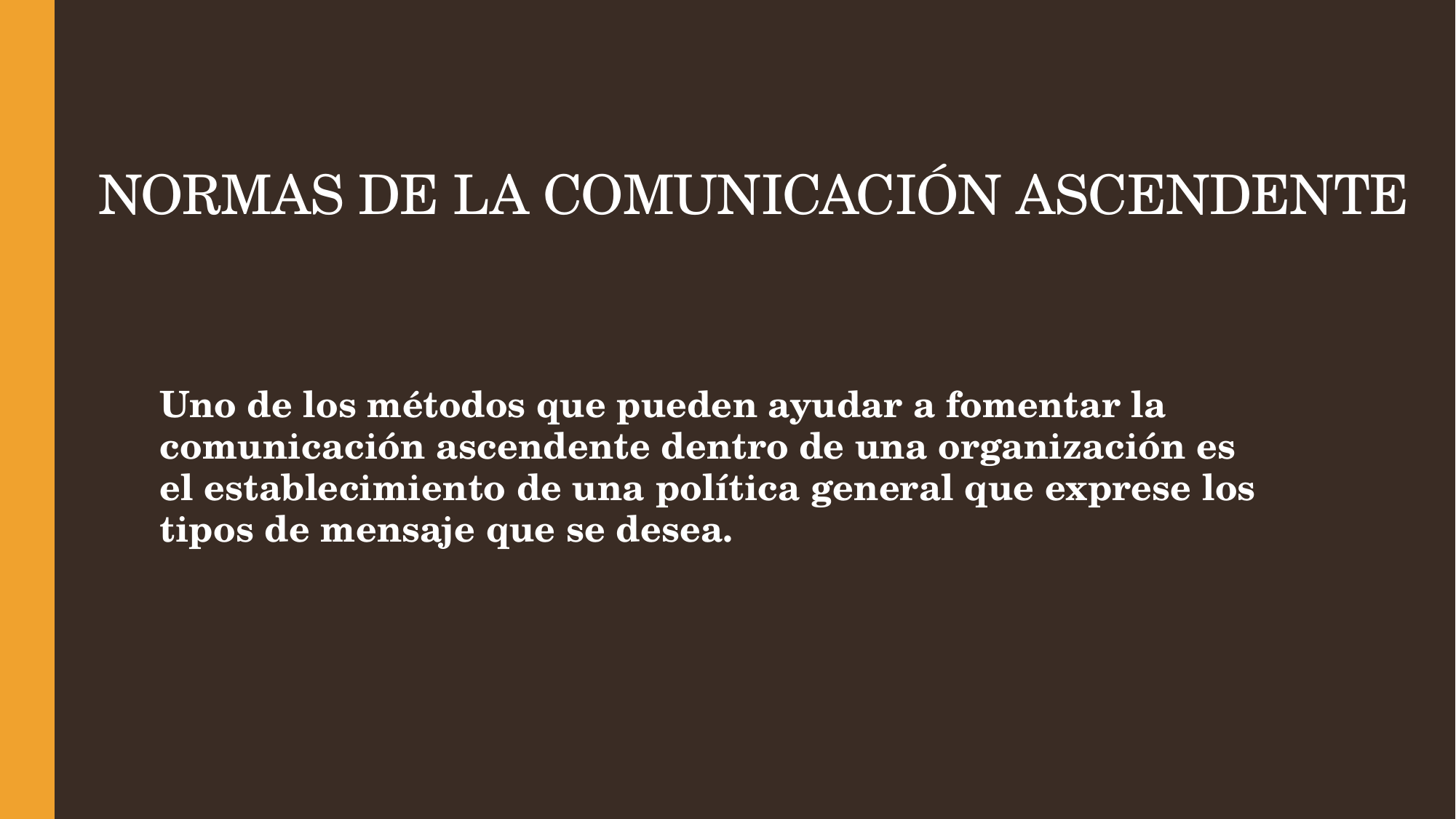

# NORMAS DE LA COMUNICACIÓN ASCENDENTE
Uno de los métodos que pueden ayudar a fomentar la comunicación ascendente dentro de una organización es el establecimiento de una política general que exprese los tipos de mensaje que se desea.